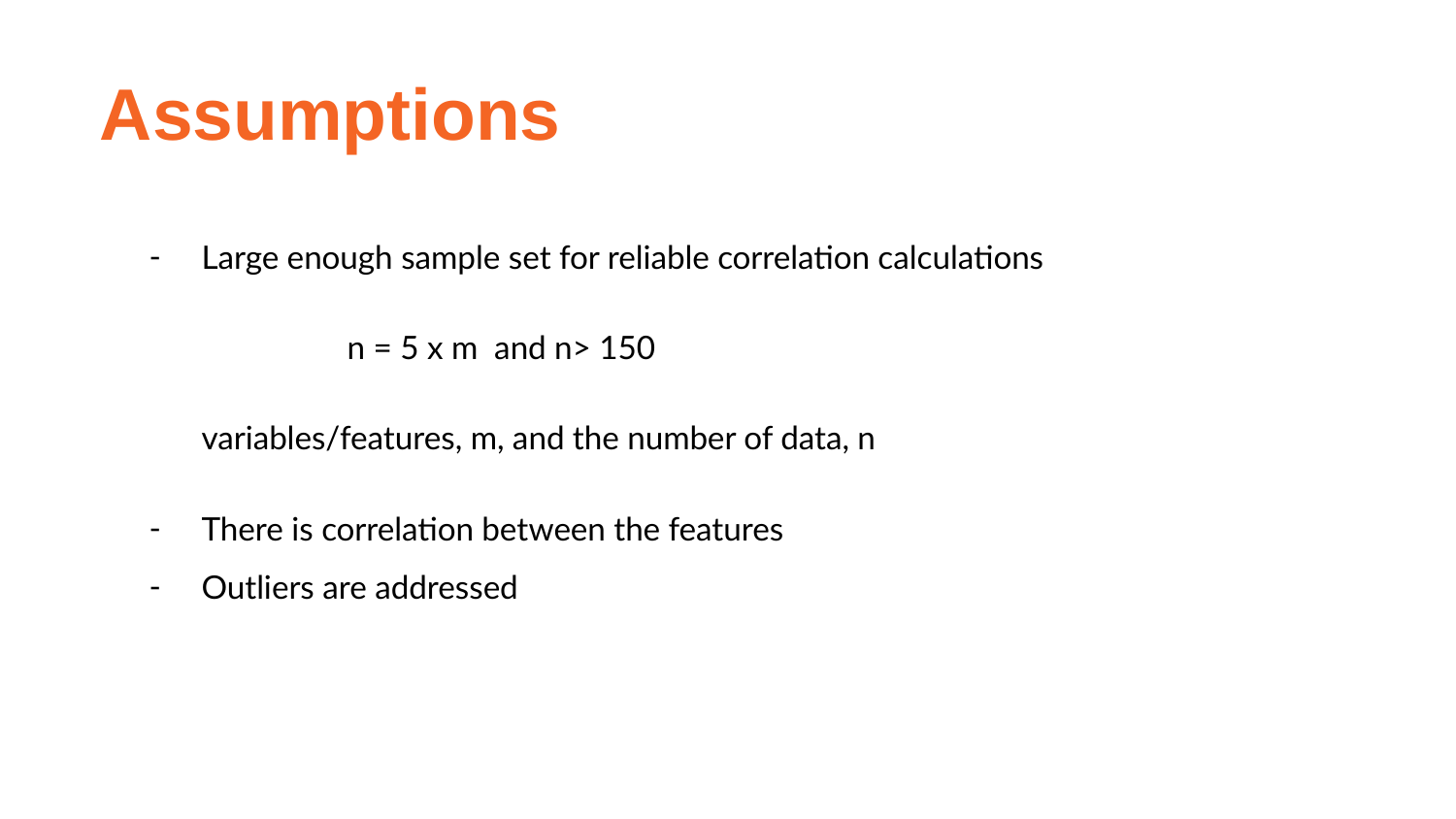

Assumptions
Large enough sample set for reliable correlation calculations
n = 5 x m  and n> 150
variables/features, m, and the number of data, n
There is correlation between the features
Outliers are addressed